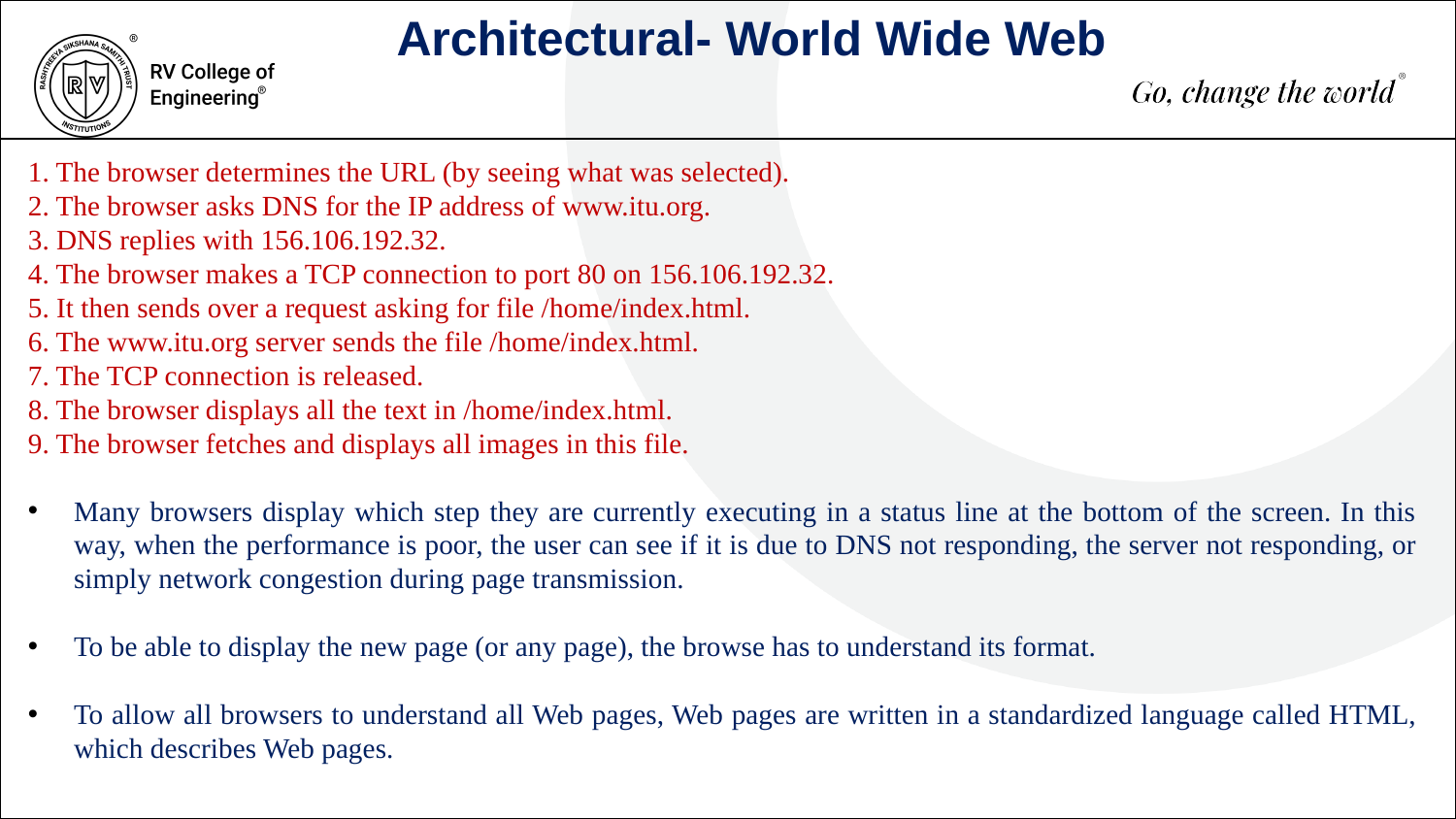

Architectural- World Wide Web

1. The browser determines the URL (by seeing what was selected).
2. The browser asks DNS for the IP address of www.itu.org.
3. DNS replies with 156.106.192.32.
4. The browser makes a TCP connection to port 80 on 156.106.192.32.
5. It then sends over a request asking for file /home/index.html.
6. The www.itu.org server sends the file /home/index.html.
7. The TCP connection is released.
8. The browser displays all the text in /home/index.html.
9. The browser fetches and displays all images in this file.

Many browsers display which step they are currently executing in a status line at the bottom of the screen. In this way, when the performance is poor, the user can see if it is due to DNS not responding, the server not responding, or simply network congestion during page transmission.

To be able to display the new page (or any page), the browse has to understand its format.

To allow all browsers to understand all Web pages, Web pages are written in a standardized language called HTML, which describes Web pages.